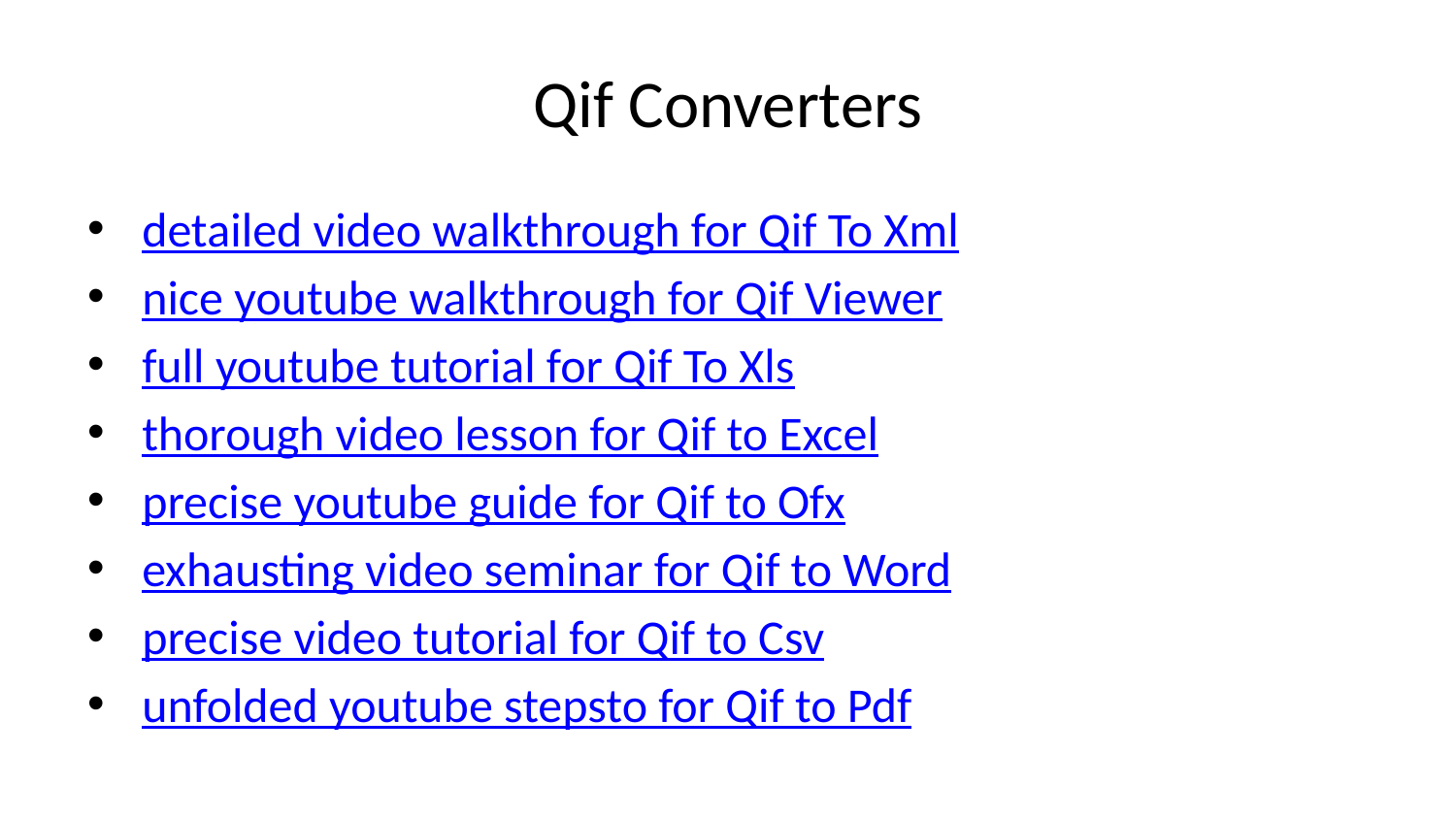

# Qif Converters
detailed video walkthrough for Qif To Xml
nice youtube walkthrough for Qif Viewer
full youtube tutorial for Qif To Xls
thorough video lesson for Qif to Excel
precise youtube guide for Qif to Ofx
exhausting video seminar for Qif to Word
precise video tutorial for Qif to Csv
unfolded youtube stepsto for Qif to Pdf